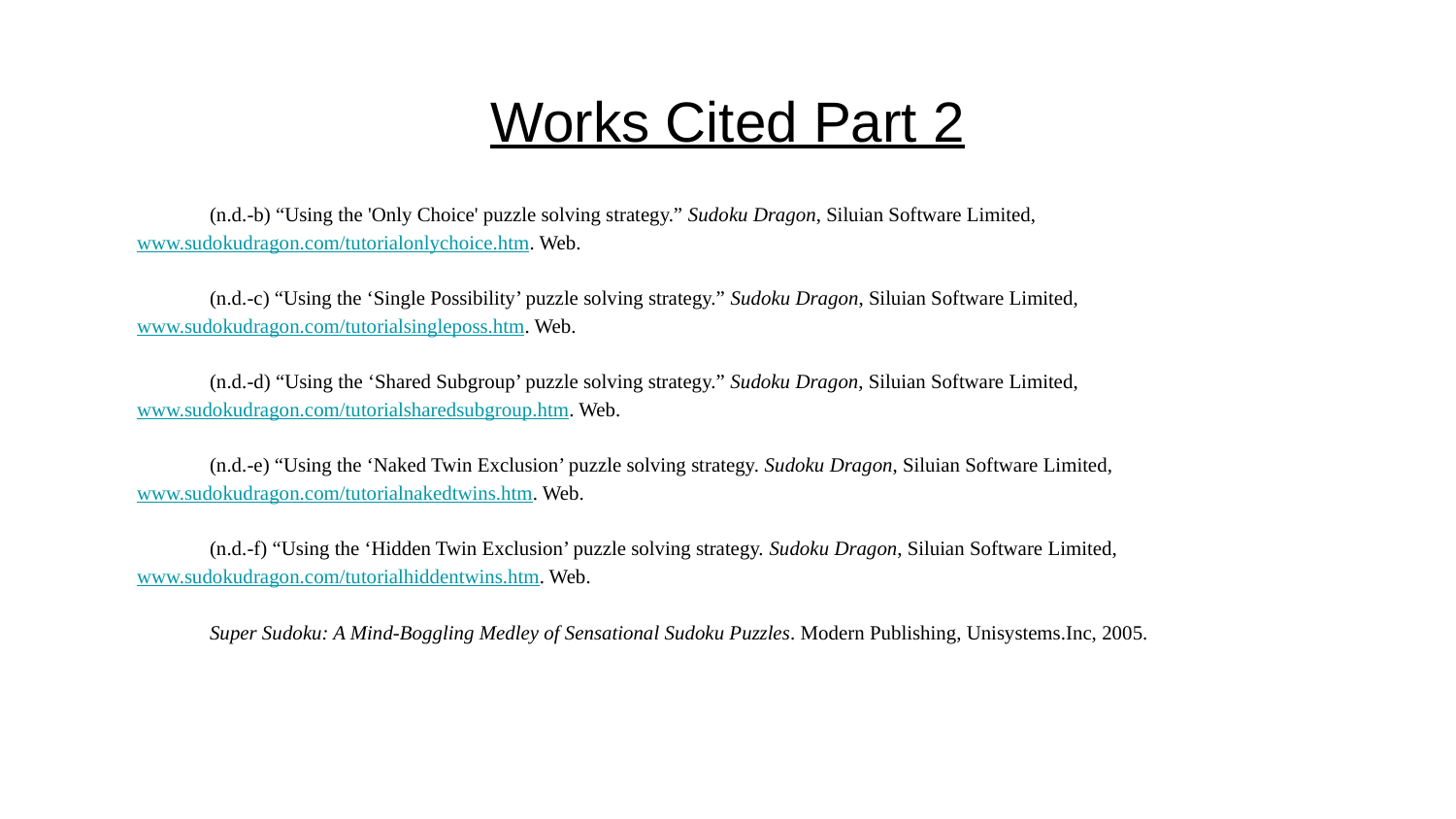

# Works Cited Part 2
(n.d.-b) “Using the 'Only Choice' puzzle solving strategy.” Sudoku Dragon, Siluian Software Limited, www.sudokudragon.com/tutorialonlychoice.htm. Web.

(n.d.-c) “Using the ‘Single Possibility’ puzzle solving strategy.” Sudoku Dragon, Siluian Software Limited, www.sudokudragon.com/tutorialsingleposs.htm. Web.

(n.d.-d) “Using the ‘Shared Subgroup’ puzzle solving strategy.” Sudoku Dragon, Siluian Software Limited, www.sudokudragon.com/tutorialsharedsubgroup.htm. Web.

(n.d.-e) “Using the ‘Naked Twin Exclusion’ puzzle solving strategy. Sudoku Dragon, Siluian Software Limited, www.sudokudragon.com/tutorialnakedtwins.htm. Web.

(n.d.-f) “Using the ‘Hidden Twin Exclusion’ puzzle solving strategy. Sudoku Dragon, Siluian Software Limited, www.sudokudragon.com/tutorialhiddentwins.htm. Web.

Super Sudoku: A Mind-Boggling Medley of Sensational Sudoku Puzzles. Modern Publishing, Unisystems.Inc, 2005.